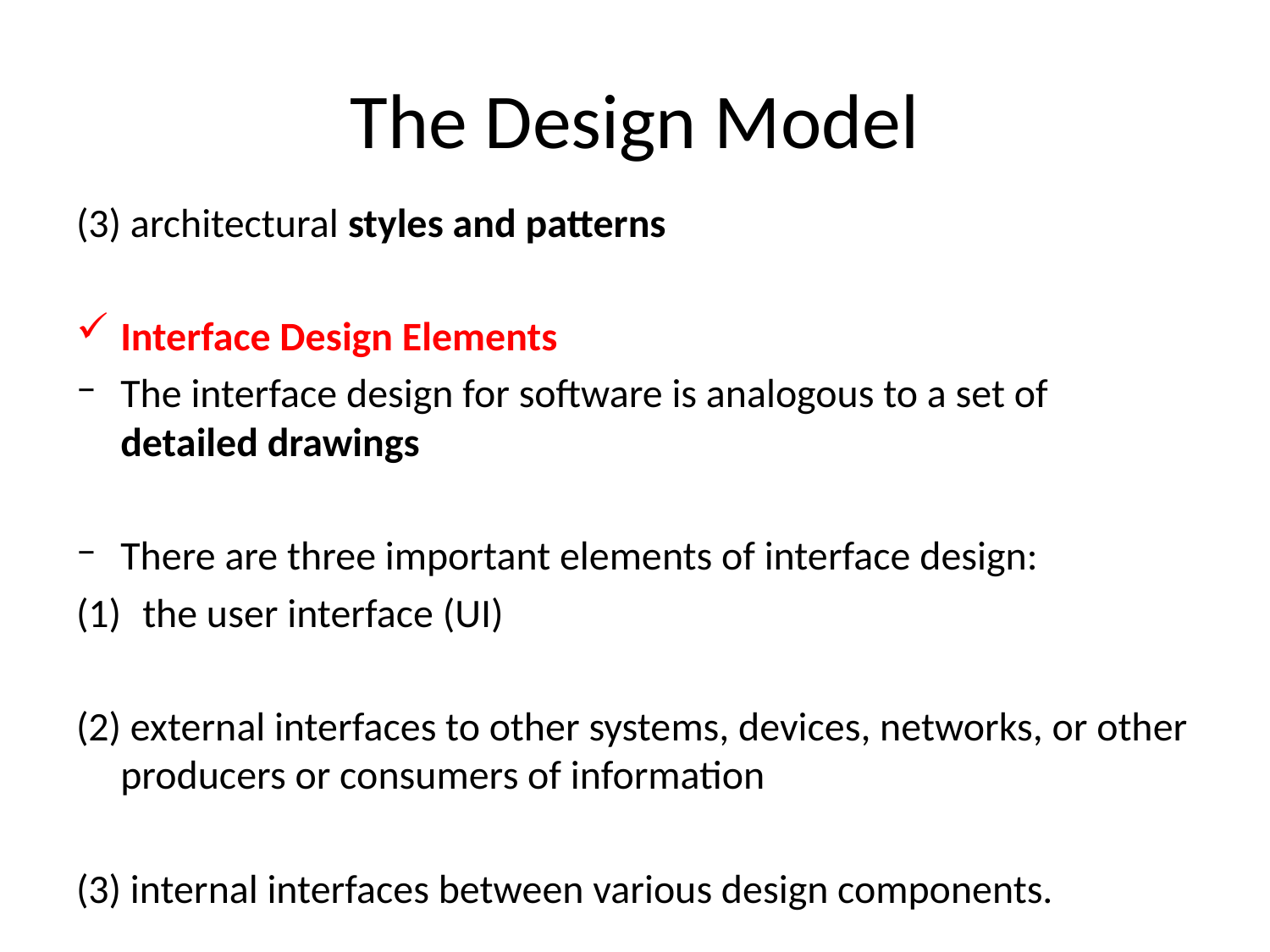

# The Design Model
(3) architectural styles and patterns

Interface Design Elements
The interface design for software is analogous to a set of detailed drawings

There are three important elements of interface design:
the user interface (UI)

(2) external interfaces to other systems, devices, networks, or other producers or consumers of information

(3) internal interfaces between various design components.